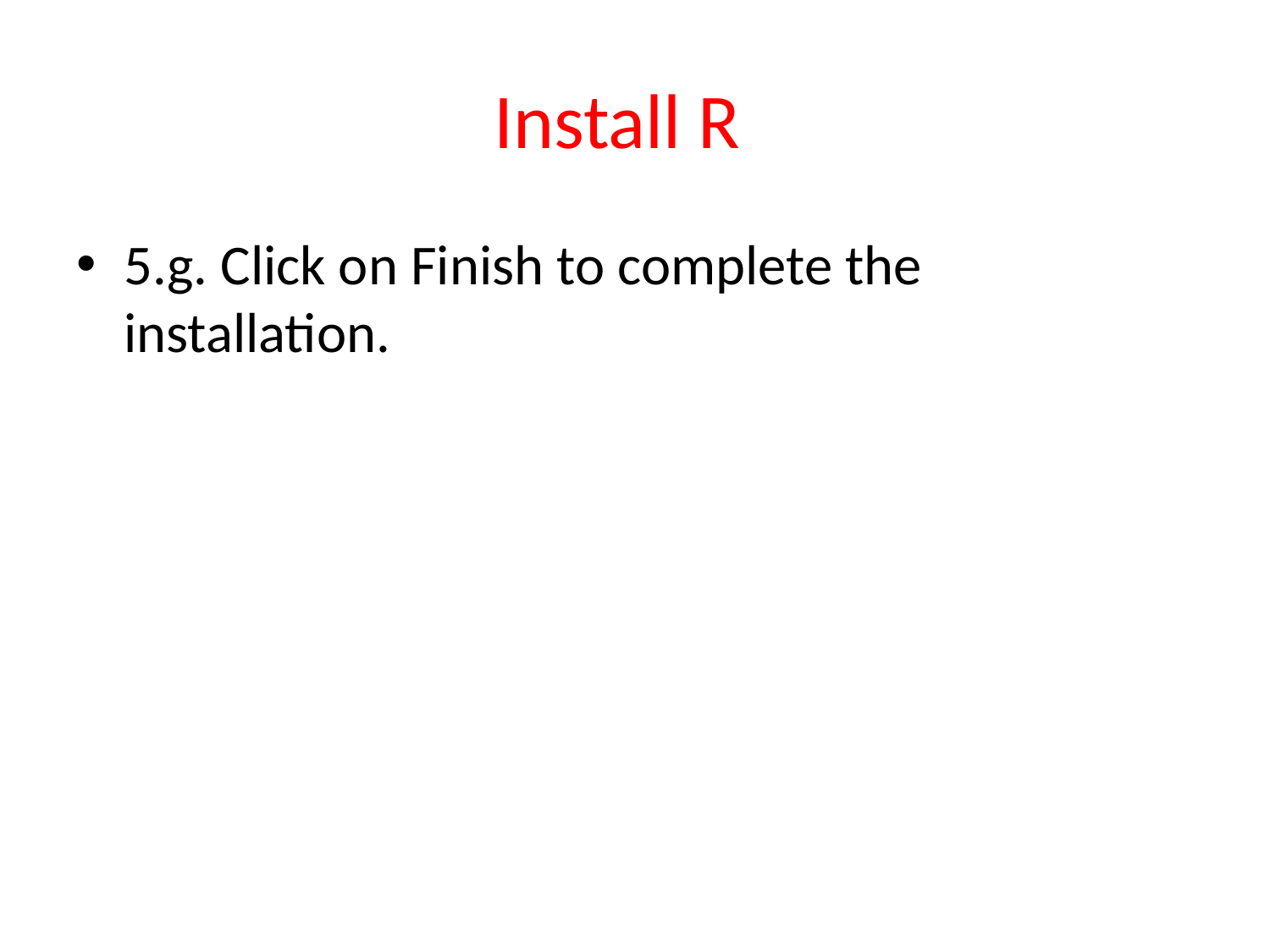

# Install R
5.g. Click on Finish to complete the installation.